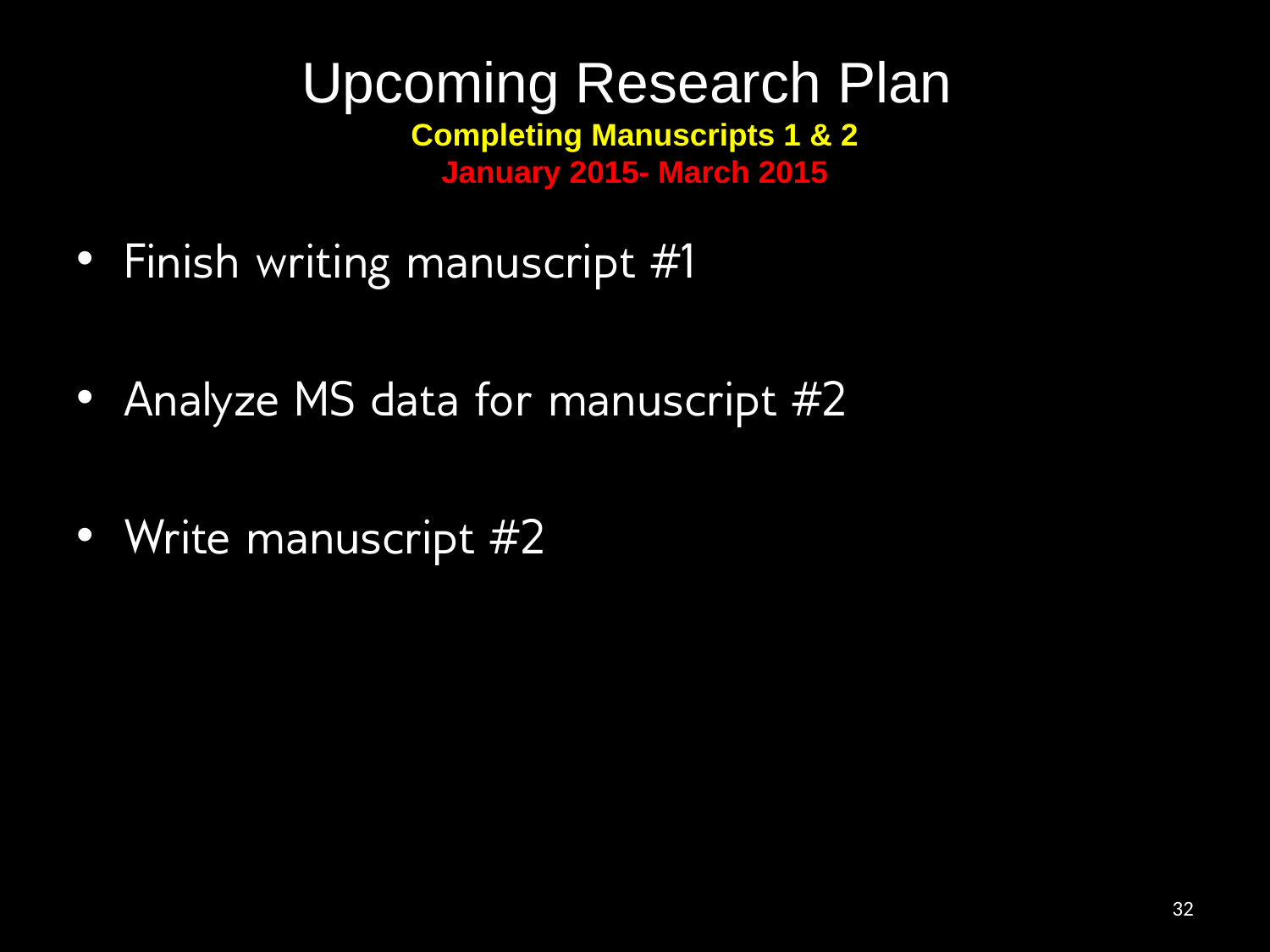

# Upcoming Research Plan Completing Manuscripts 1 & 2 January 2015- March 2015

Finish writing manuscript #1

Analyze MS data for manuscript #2

Write manuscript #2

32